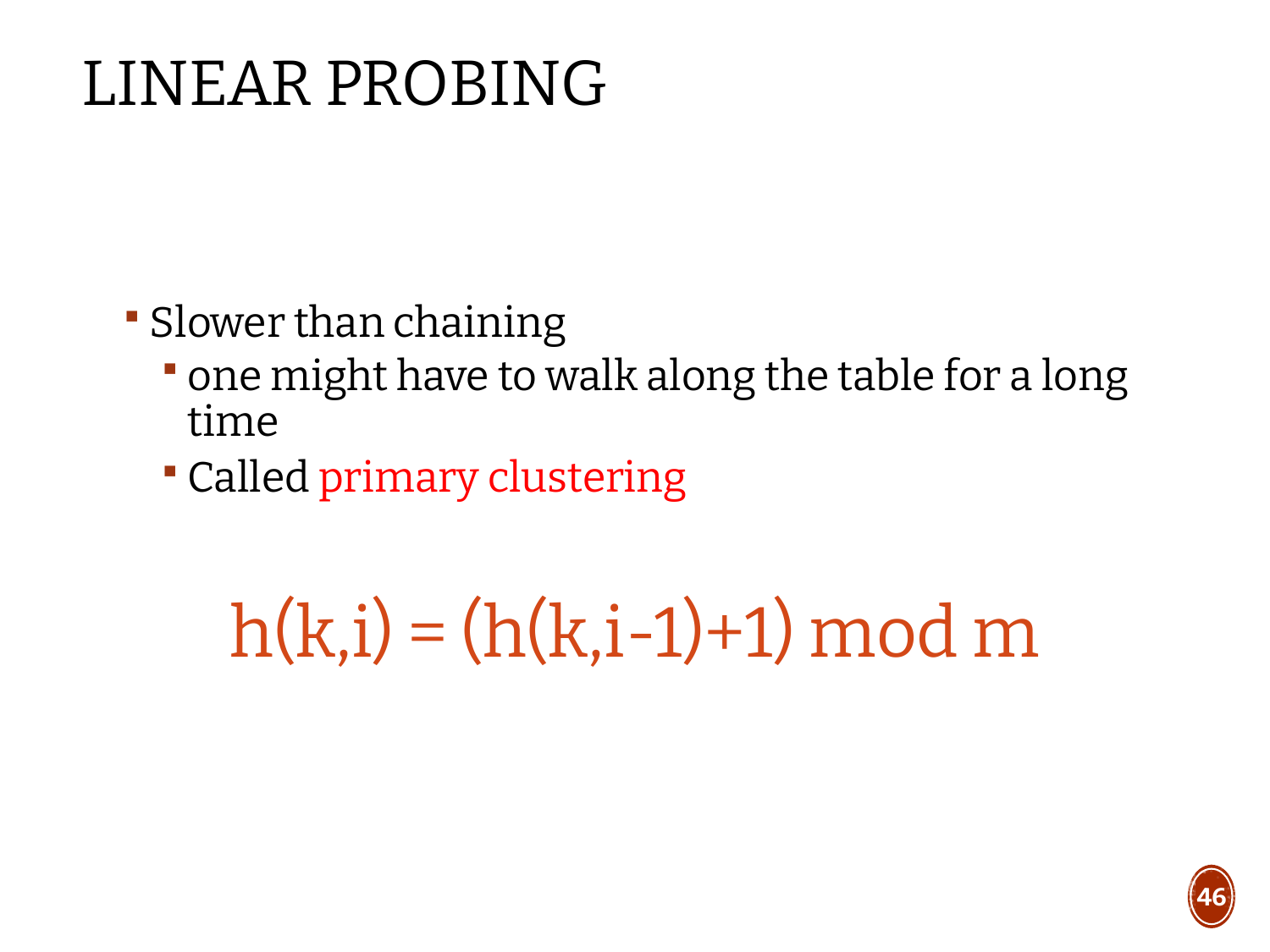

# Linear Probing
Slower than chaining
one might have to walk along the table for a long time
Called primary clustering

h(k,i) = (h(k,i-1)+1) mod m
46